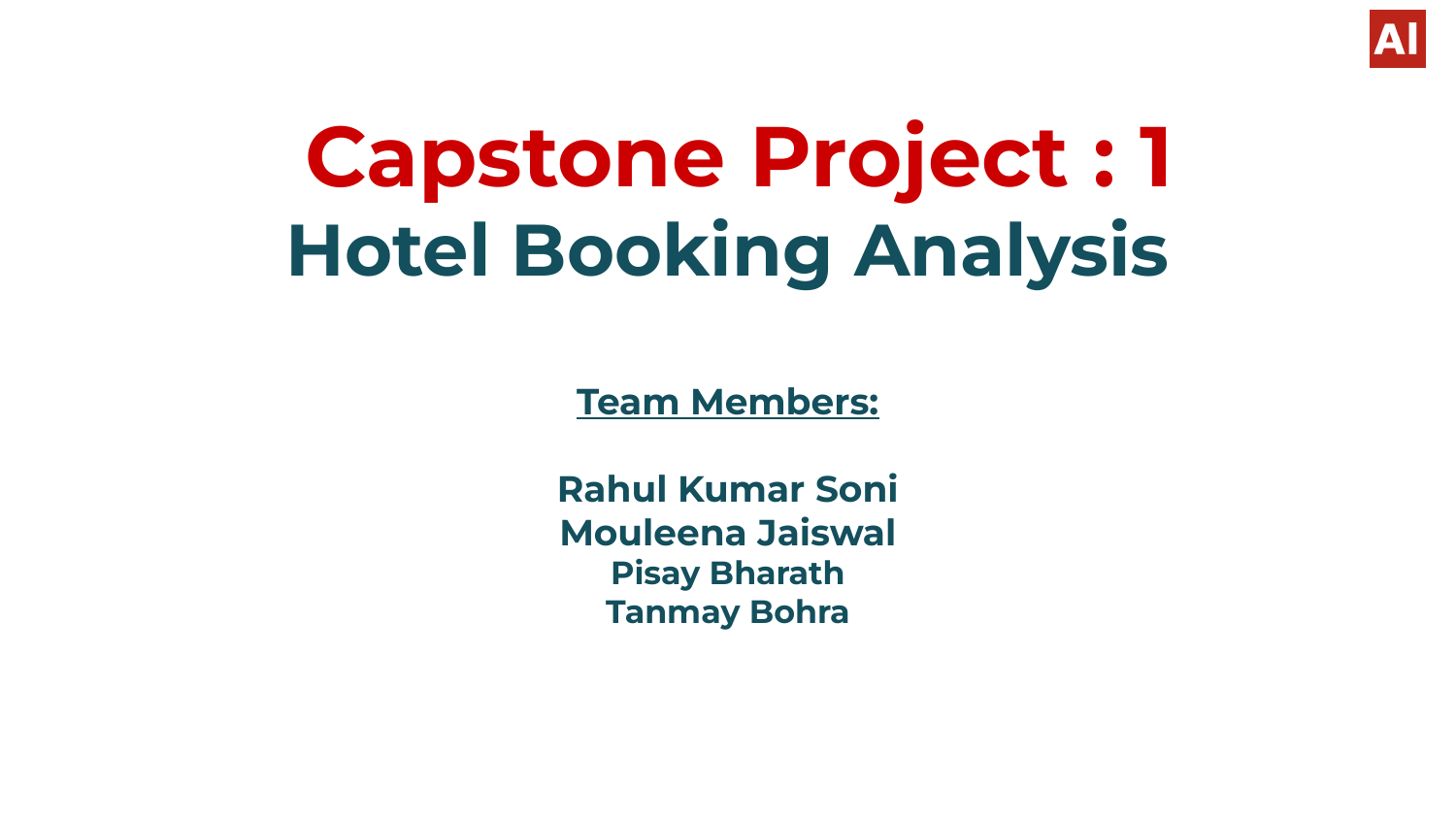

# Capstone Project : 1
Hotel Booking Analysis
Team Members:
Rahul Kumar Soni
Mouleena Jaiswal
Pisay Bharath
Tanmay Bohra